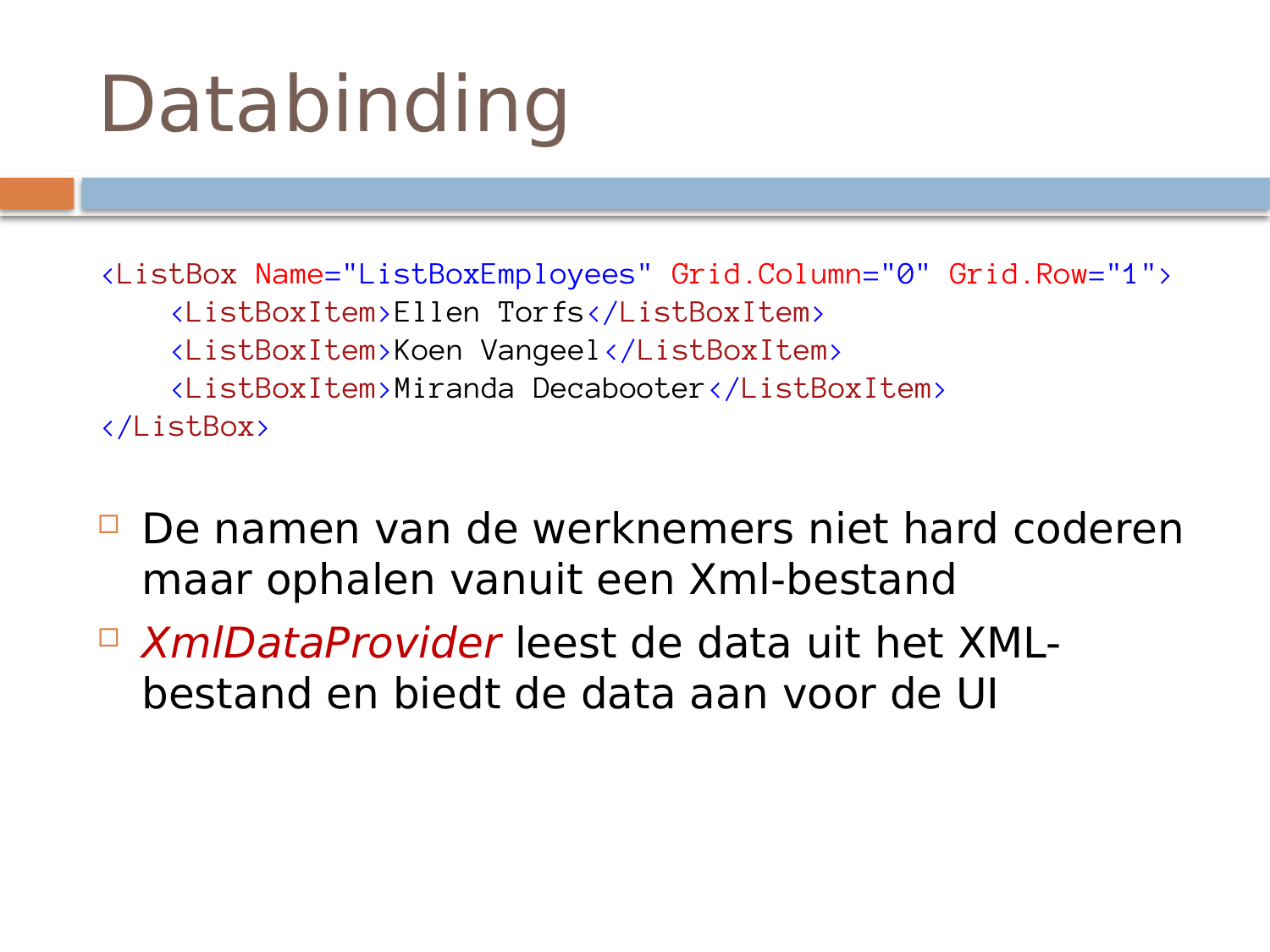

# Databinding
<ListBox Name="ListBoxEmployees" Grid.Column="0" Grid.Row="1">
    <ListBoxItem>Ellen Torfs</ListBoxItem>
    <ListBoxItem>Koen Vangeel</ListBoxItem>
    <ListBoxItem>Miranda Decabooter</ListBoxItem>
</ListBox>

De namen van de werknemers niet hard coderen maar ophalen vanuit een Xml-bestand
XmlDataProvider leest de data uit het XML-bestand en biedt de data aan voor de UI